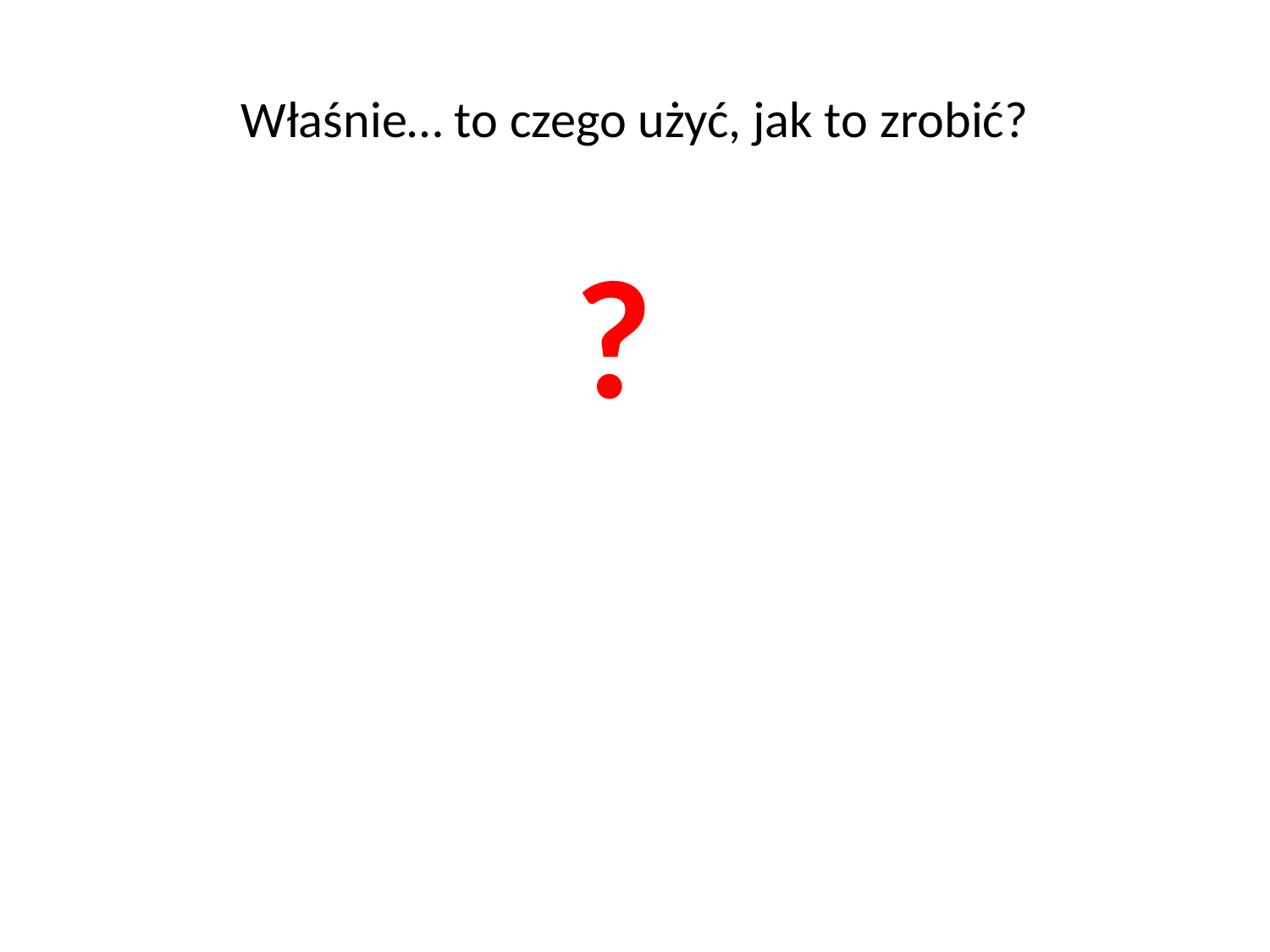

# Właśnie… to czego użyć, jak to zrobić?
             ?